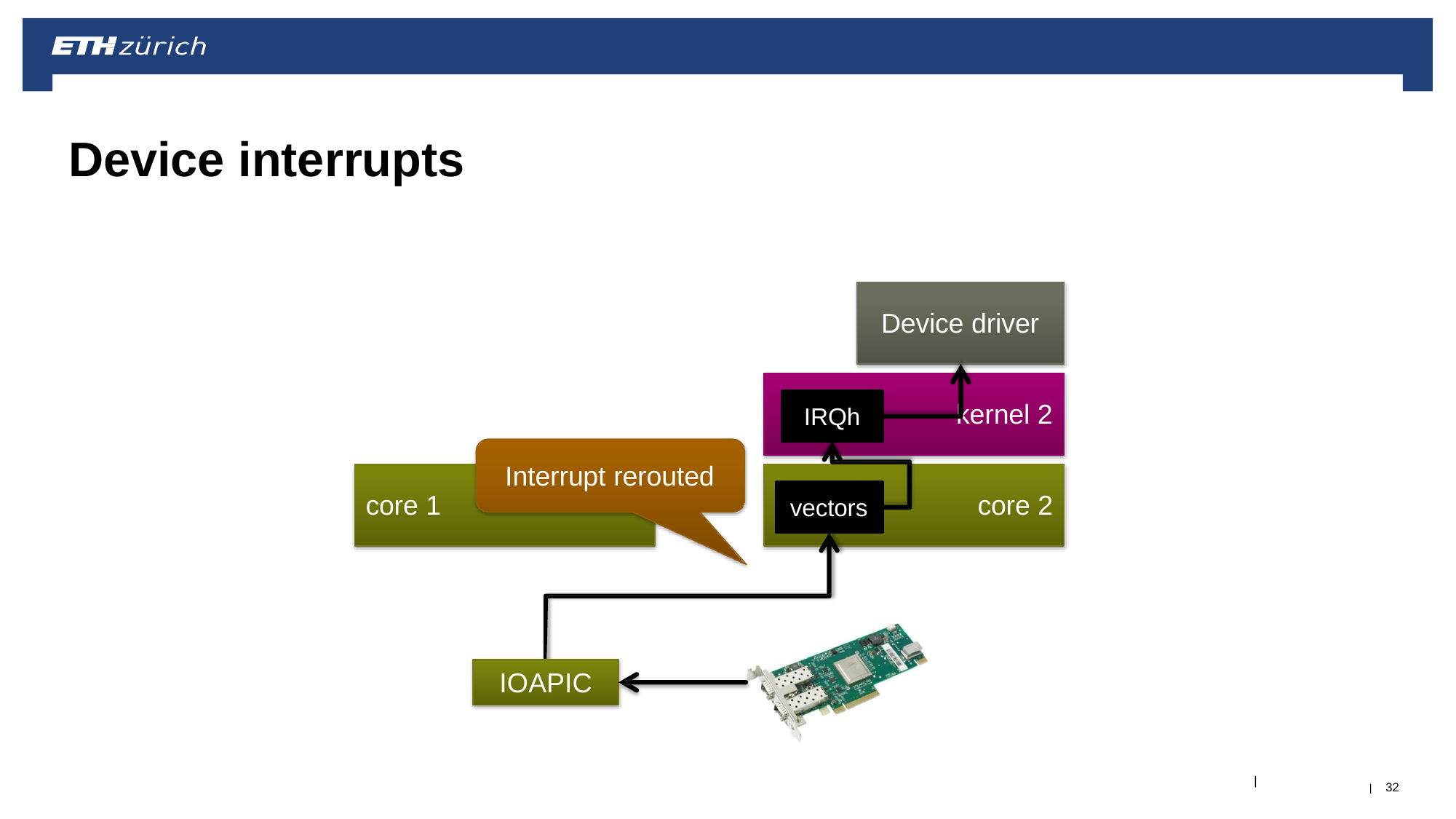

# Device interrupts

Device driver

kernel 2
IRQh

Interrupt rerouted

core 1
core 2
vectors

IOAPIC

|
|   32